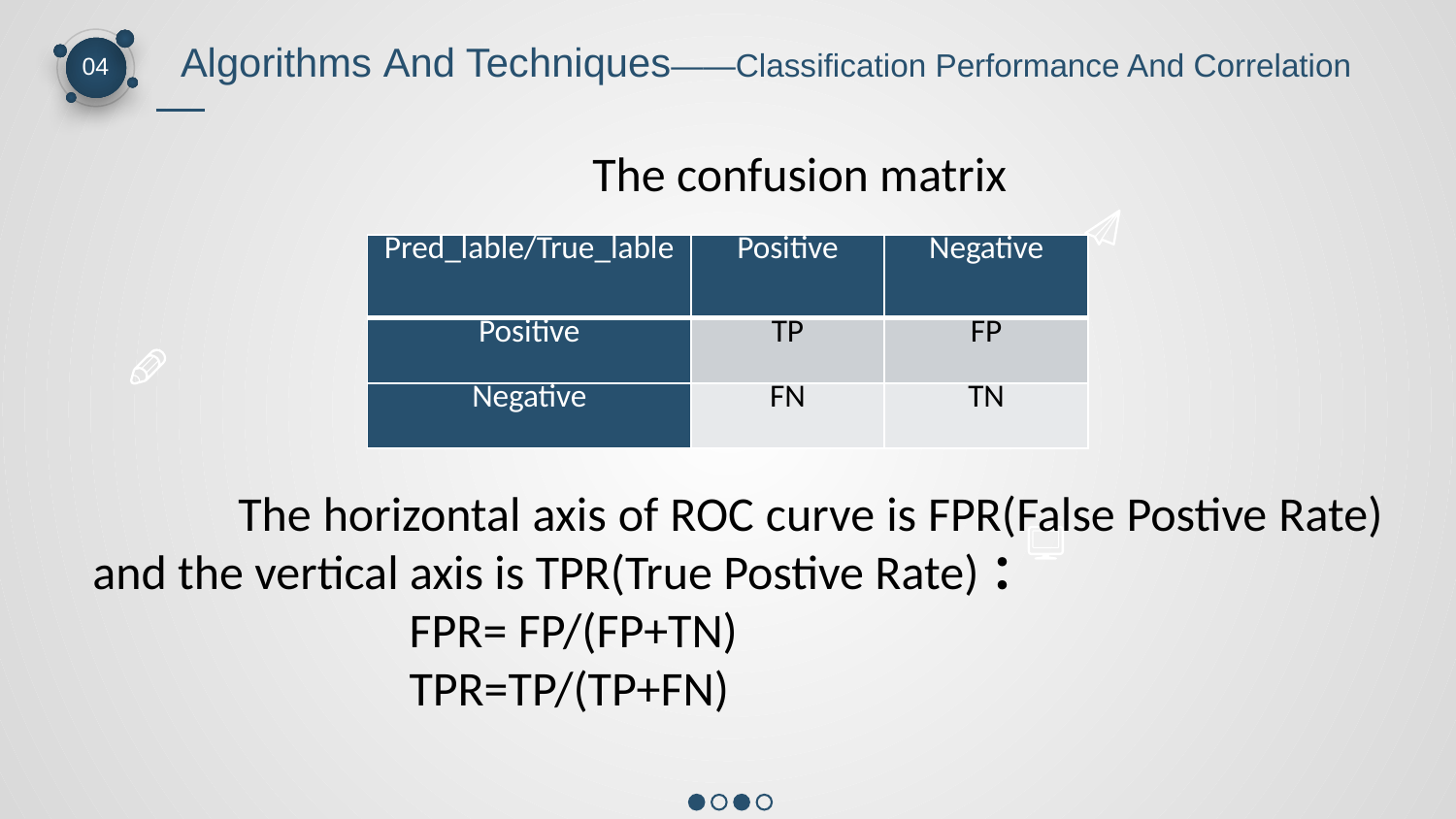

Algorithms And Techniques——Classification Performance And Correlation
04
	The confusion matrix

| Pred\_lable/True\_lable | Positive | Negative |
| --- | --- | --- |
| Positive | TP | FP |
| Negative | FN | TN |

	The horizontal axis of ROC curve is FPR(False Postive Rate) and the vertical axis is TPR(True Postive Rate)：
                             FPR= FP/(FP+TN)
                             TPR=TP/(TP+FN)